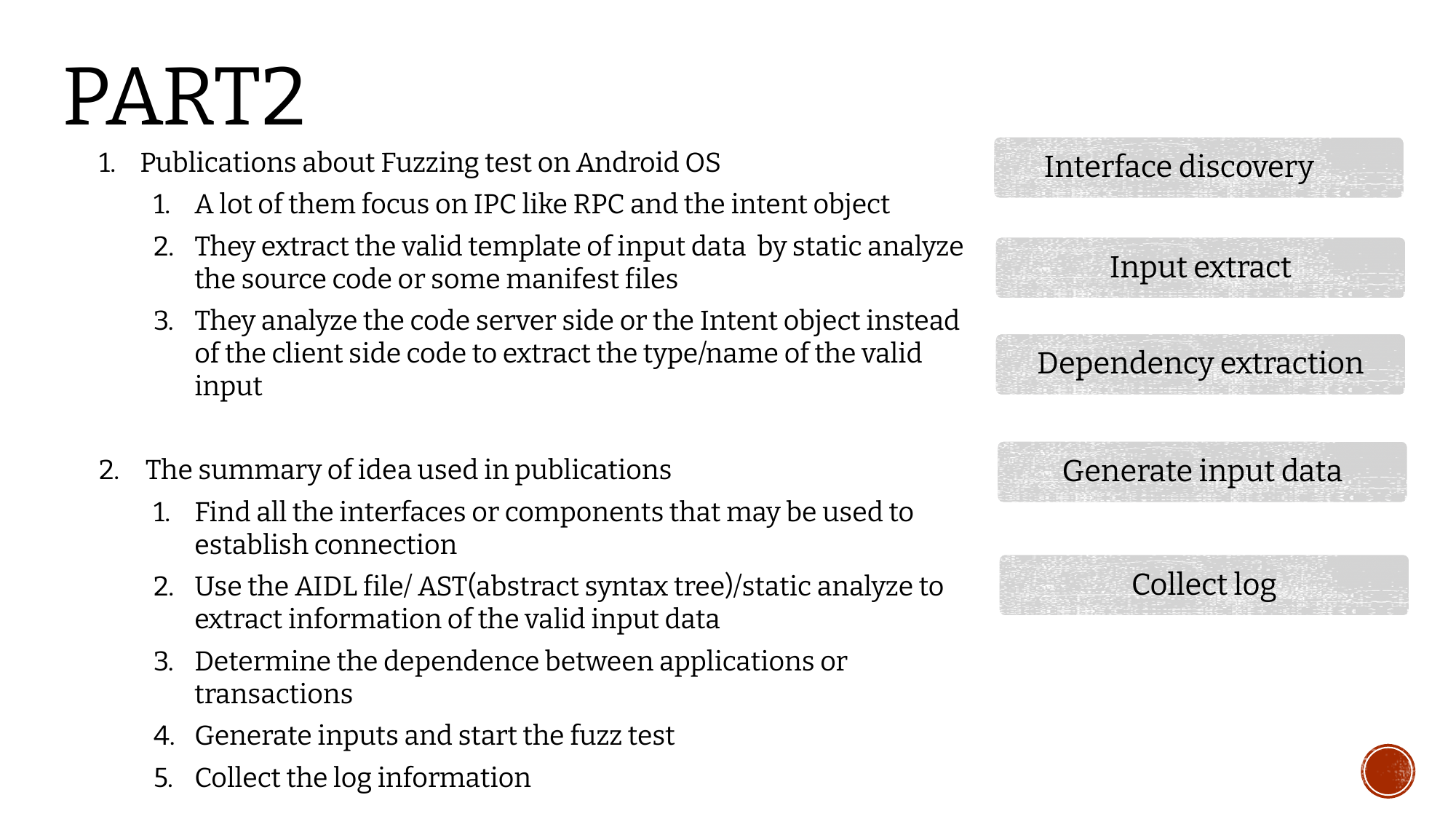

# part2

Interface discovery
Publications about Fuzzing test on Android OS
A lot of them focus on IPC like RPC and the intent object
They extract the valid template of input data  by static analyze the source code or some manifest files
They analyze the code server side or the Intent object instead of the client side code to extract the type/name of the valid input

 The summary of idea used in publications
Find all the interfaces or components that may be used to establish connection
Use the AIDL file/ AST(abstract syntax tree)/static analyze to extract information of the valid input data
Determine the dependence between applications or transactions
Generate inputs and start the fuzz test
Collect the log information

Input extract

Dependency extraction

Generate input data

Collect log